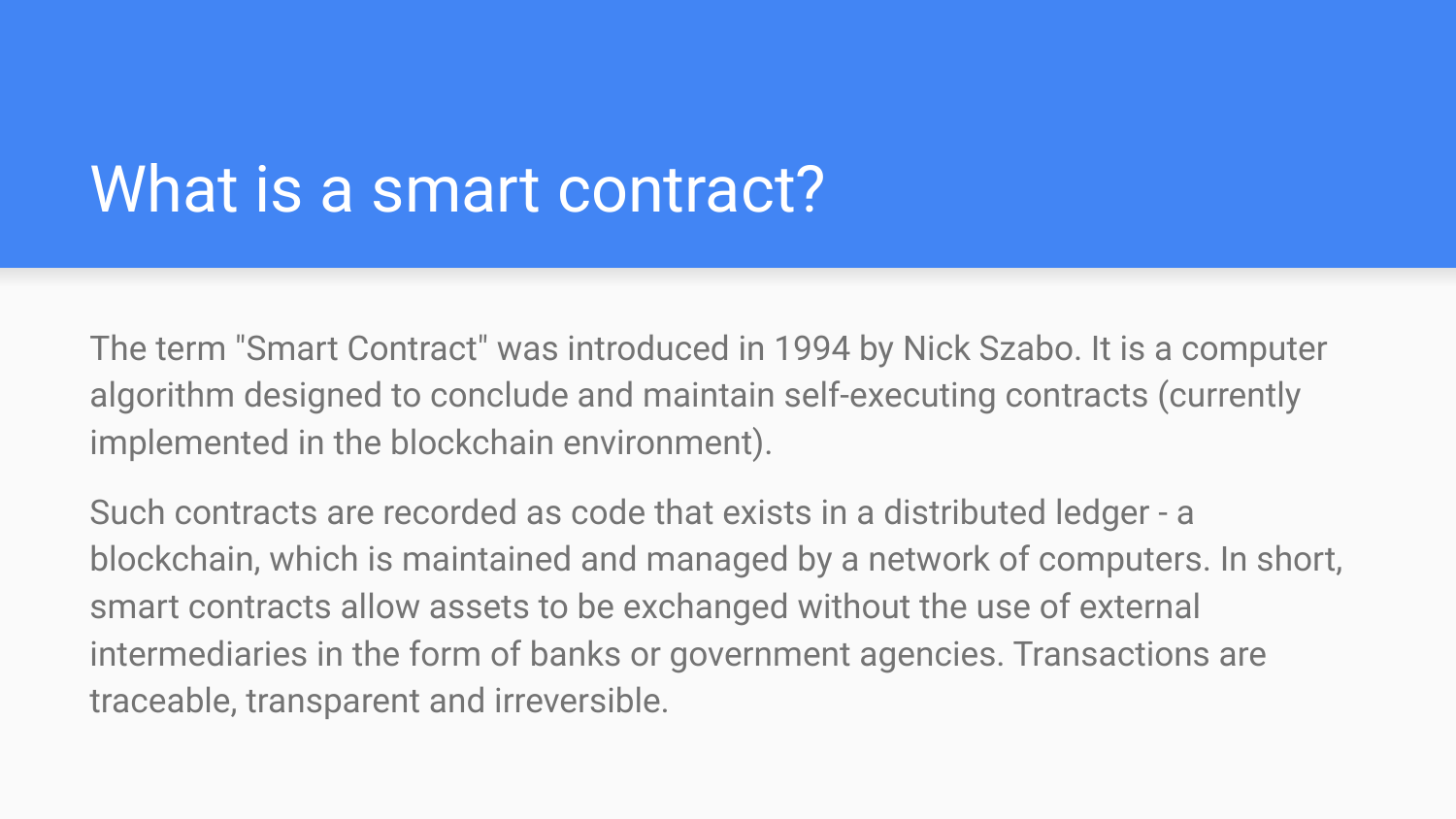

# What is a smart contract?
The term "Smart Contract" was introduced in 1994 by Nick Szabo. It is a computer algorithm designed to conclude and maintain self-executing contracts (currently implemented in the blockchain environment).
Such contracts are recorded as code that exists in a distributed ledger - a blockchain, which is maintained and managed by a network of computers. In short, smart contracts allow assets to be exchanged without the use of external intermediaries in the form of banks or government agencies. Transactions are traceable, transparent and irreversible.